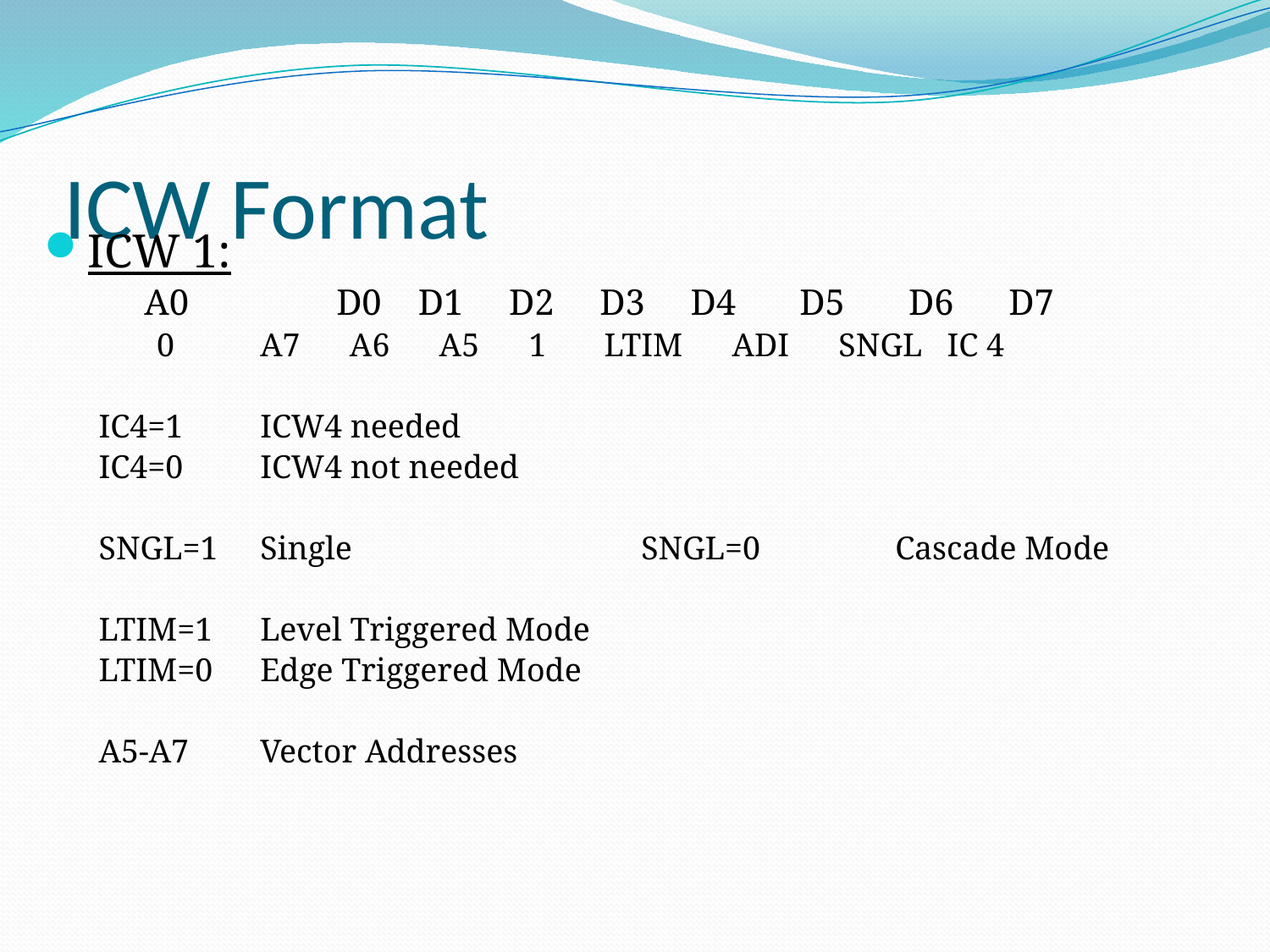

# ICW Format
ICW 1:
           A0    	D0    D1     D2     D3     D4       D5       D6      D7
       0	A7      A6      A5      1       LTIM      ADI      SNGL   IC 4

IC4=1	ICW4 needed
IC4=0	ICW4 not needed

SNGL=1	Single			SNGL=0		Cascade Mode

LTIM=1	Level Triggered Mode
LTIM=0	Edge Triggered Mode

A5-A7	Vector Addresses